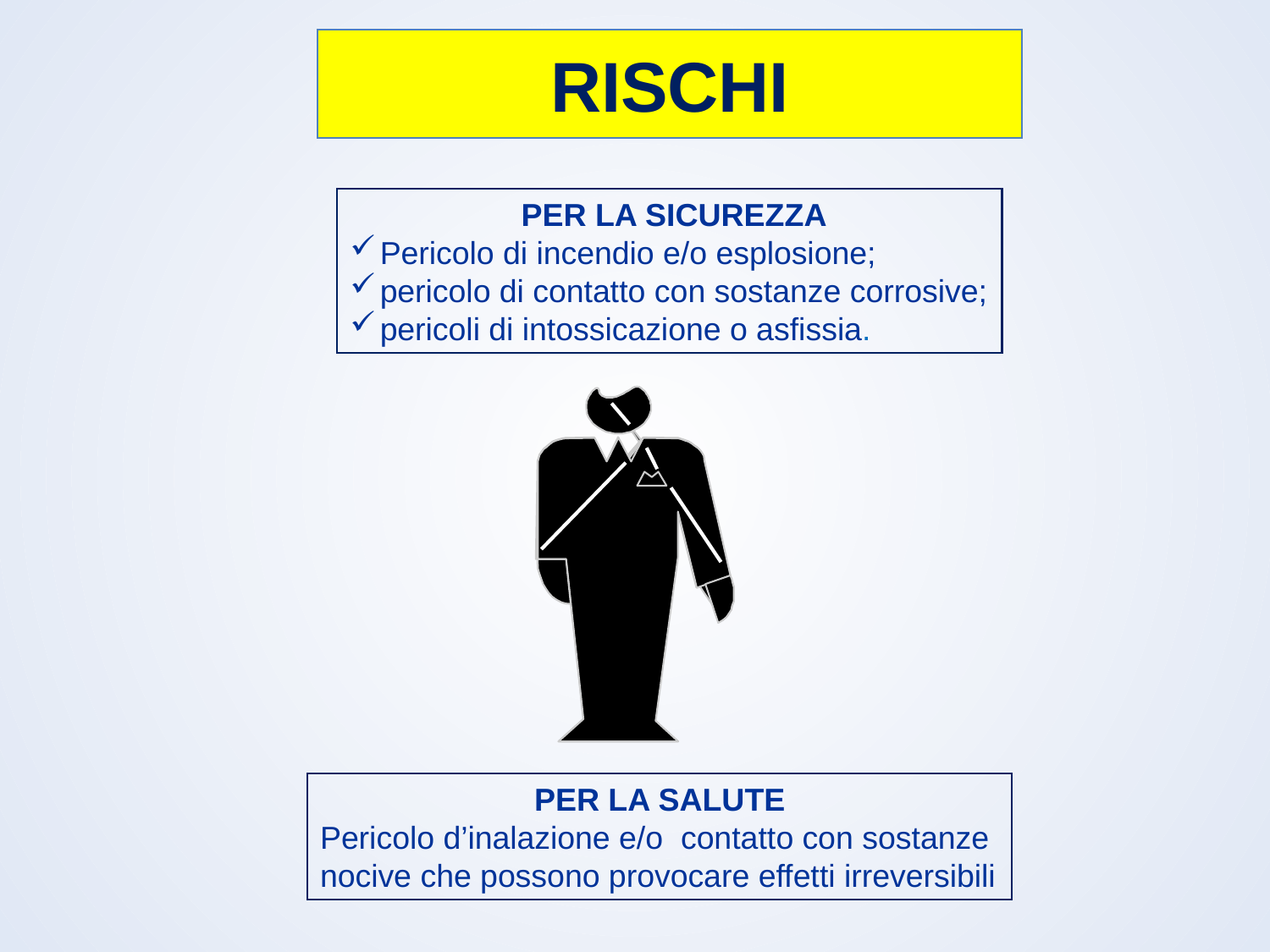

# RISCHI
 PER LA SICUREZZA
Pericolo di incendio e/o esplosione;
pericolo di contatto con sostanze corrosive;
pericoli di intossicazione o asfissia.

PER LA SALUTE
Pericolo d’inalazione e/o  contatto con sostanze nocive che possono provocare effetti irreversibili